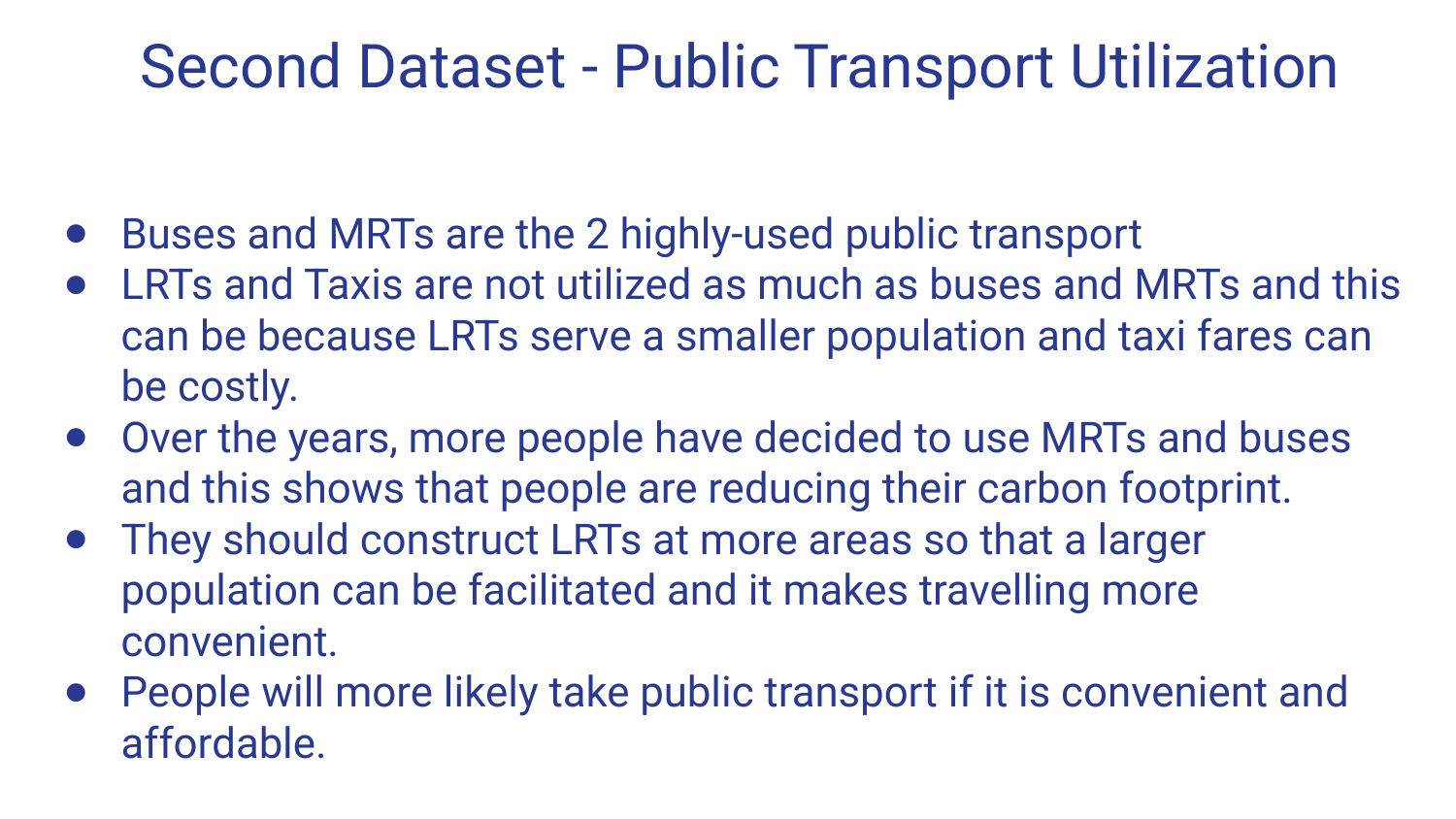

Second Dataset - Public Transport Utilization
# Buses and MRTs are the 2 highly-used public transport
LRTs and Taxis are not utilized as much as buses and MRTs and this can be because LRTs serve a smaller population and taxi fares can be costly.
Over the years, more people have decided to use MRTs and buses and this shows that people are reducing their carbon footprint.
They should construct LRTs at more areas so that a larger population can be facilitated and it makes travelling more convenient.
People will more likely take public transport if it is convenient and affordable.